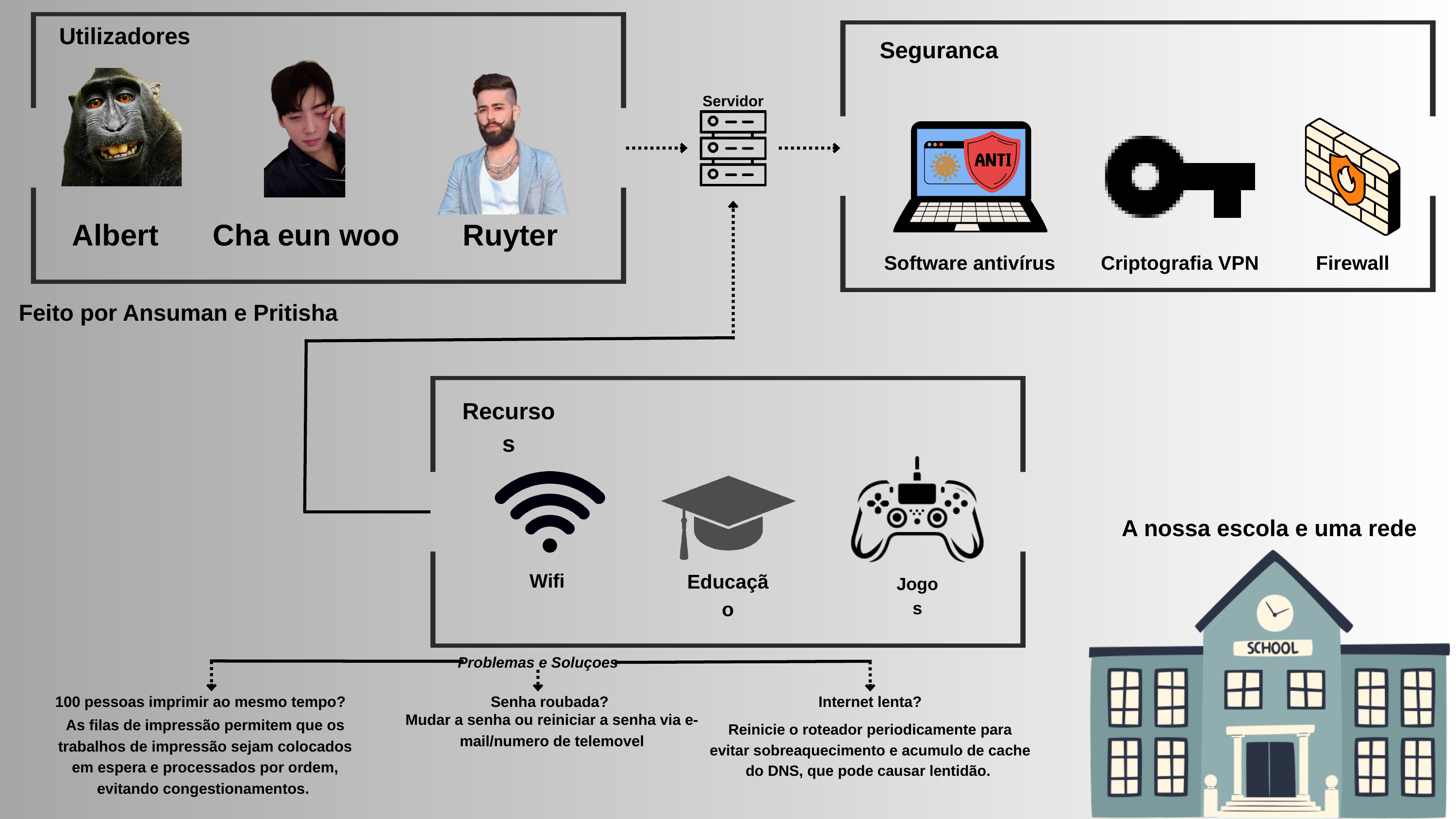

Utilizadores

Seguranca

Servidor

Albert
Cha eun woo
Ruyter
Software antivírus
Criptografia VPN
Firewall
Feito por Ansuman e Pritisha

Recursos

A nossa escola e uma rede

Wifi
Educação
Jogos
Problemas e Soluçoes

Senha roubada?
100 pessoas imprimir ao mesmo tempo?
Internet lenta?
Mudar a senha ou reiniciar a senha via e-mail/numero de telemovel
As filas de impressão permitem que os trabalhos de impressão sejam colocados em espera e processados por ordem, evitando congestionamentos.
Reinicie o roteador periodicamente para evitar sobreaquecimento e acumulo de cache do DNS, que pode causar lentidão.